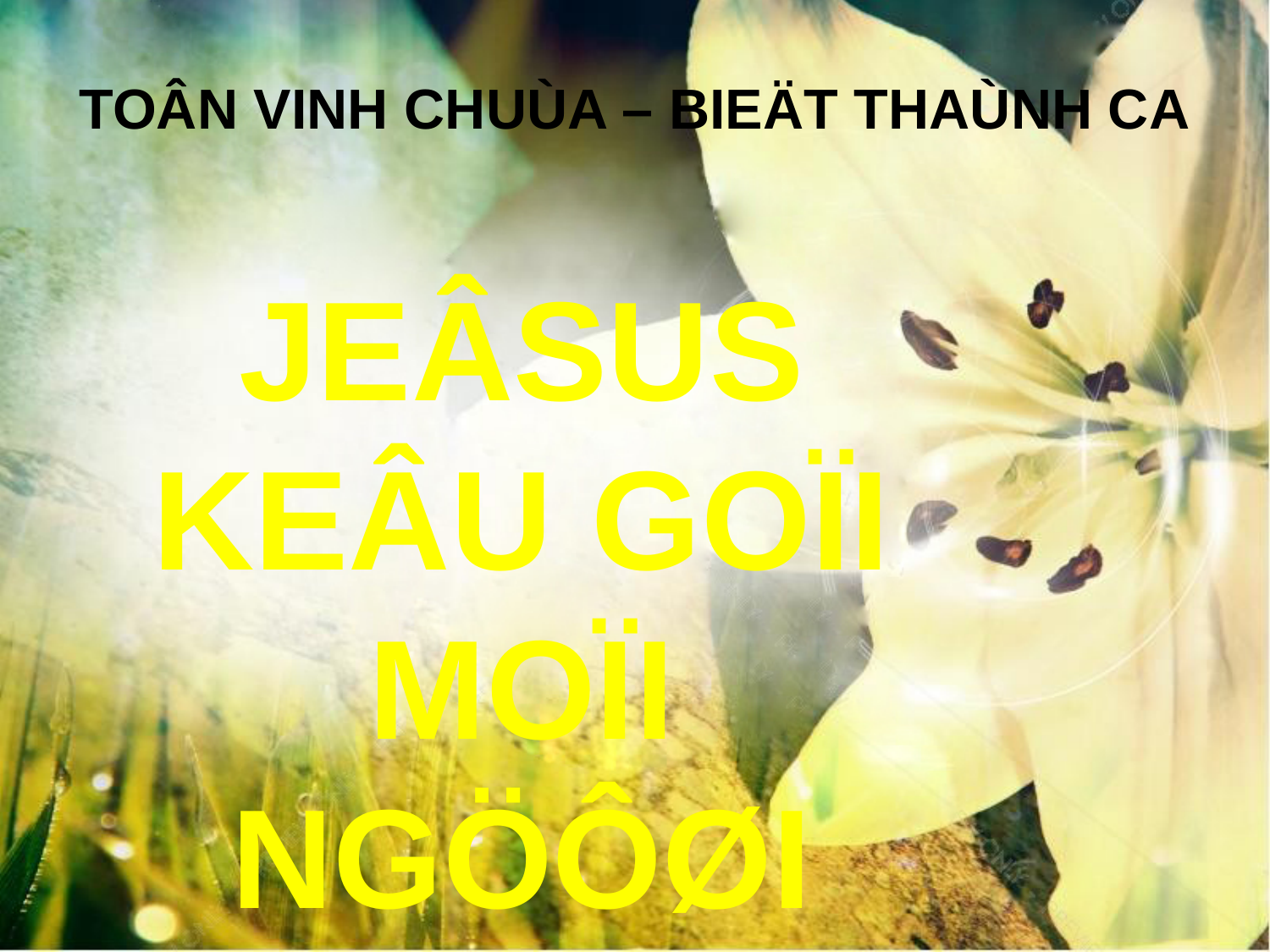

TOÂN VINH CHUÙA – BIEÄT THAÙNH CA
JEÂSUS KEÂU GOÏI MOÏI NGÖÔØI